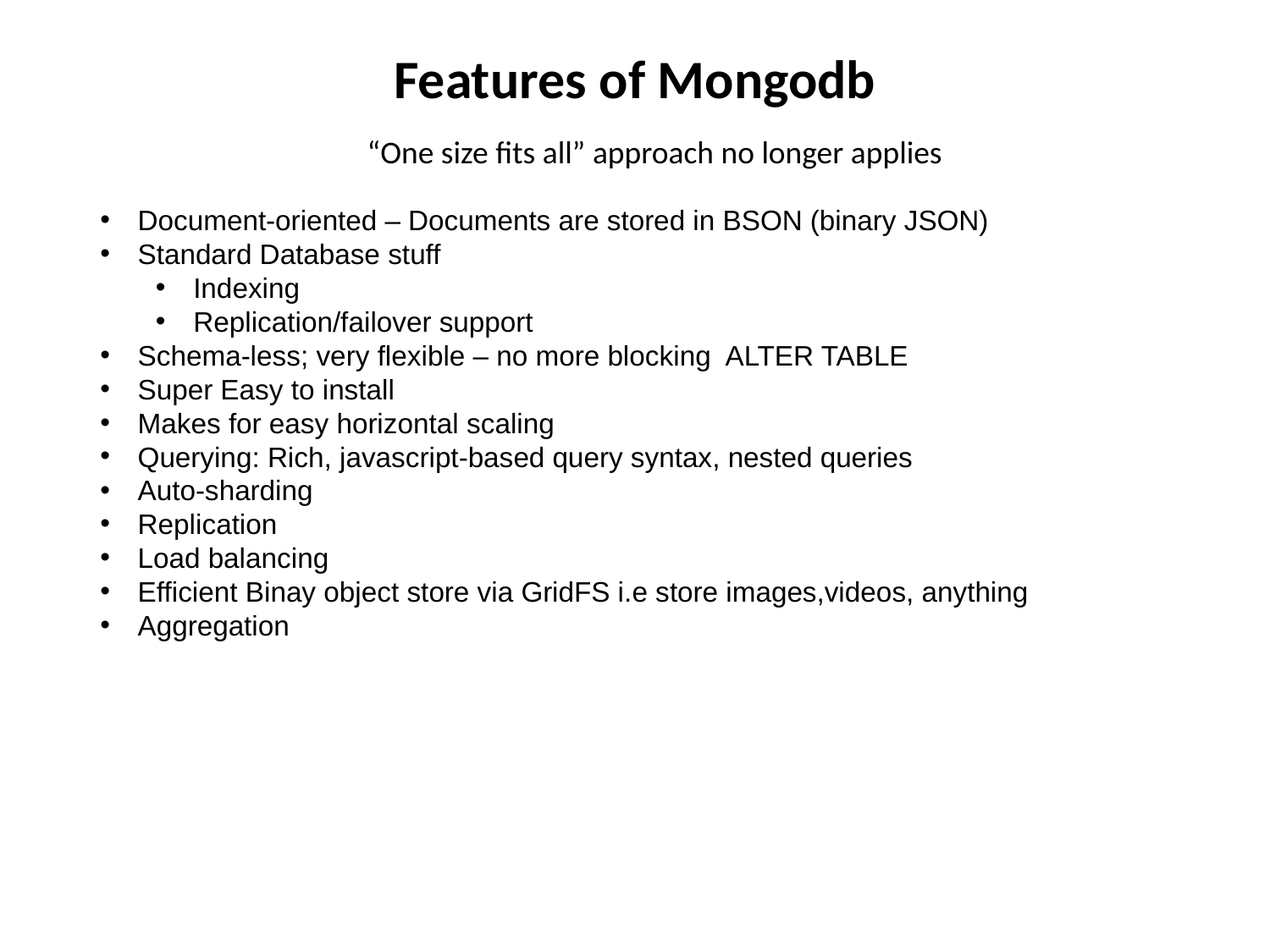

# Features of Mongodb
“One size fits all” approach no longer applies
Document-oriented – Documents are stored in BSON (binary JSON)
Standard Database stuff
Indexing
Replication/failover support
Schema-less; very flexible – no more blocking  ALTER TABLE
Super Easy to install
Makes for easy horizontal scaling
Querying: Rich, javascript-based query syntax, nested queries
Auto-sharding
Replication
Load balancing
Efficient Binay object store via GridFS i.e store images,videos, anything
Aggregation